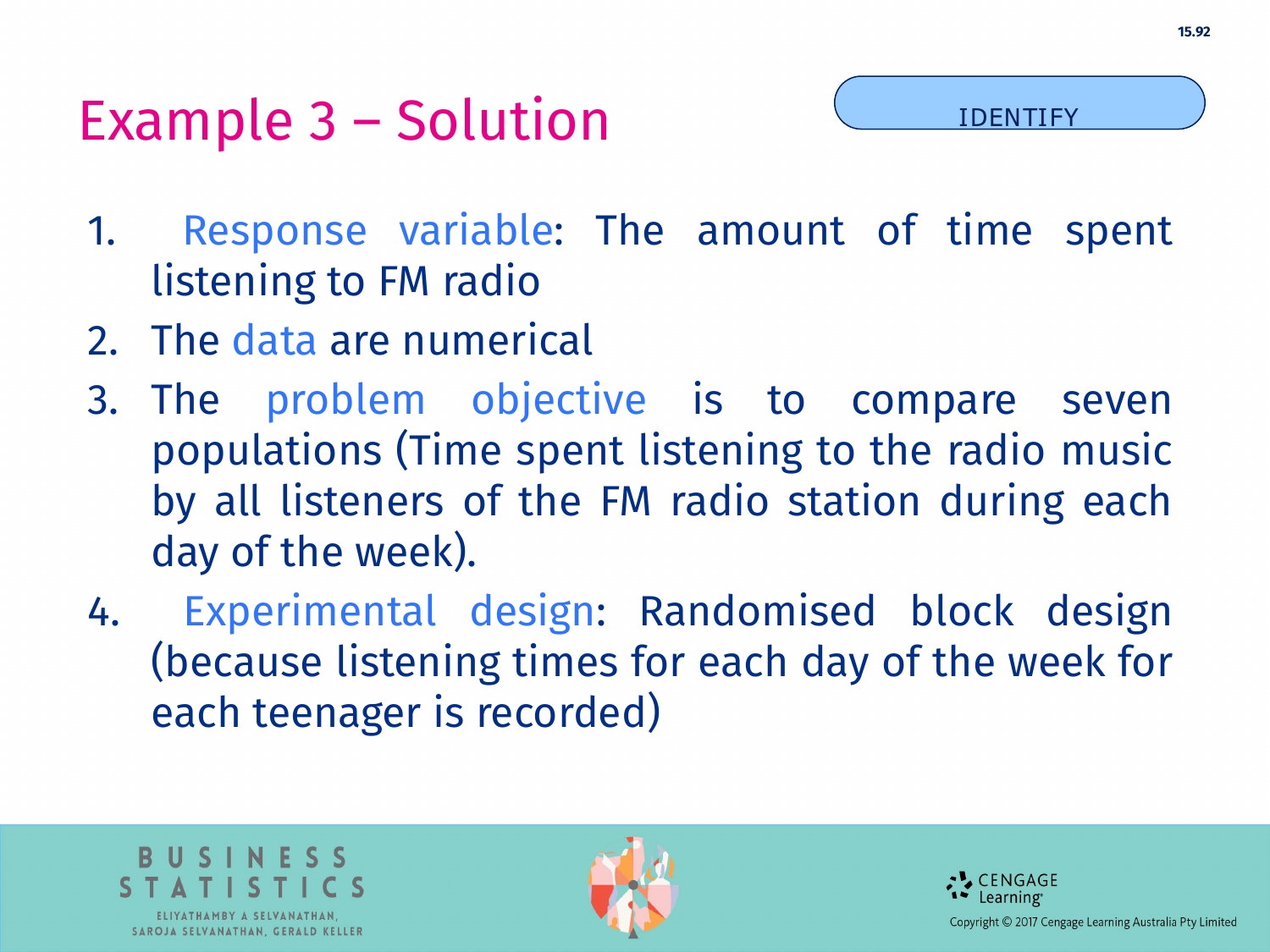

15.92
# Example 3 – Solution
IDENTIFY
 Response variable: The amount of time spent listening to FM radio
The data are numerical
The problem objective is to compare seven populations (Time spent listening to the radio music by all listeners of the FM radio station during each day of the week).
 Experimental design: Randomised block design (because listening times for each day of the week for each teenager is recorded)